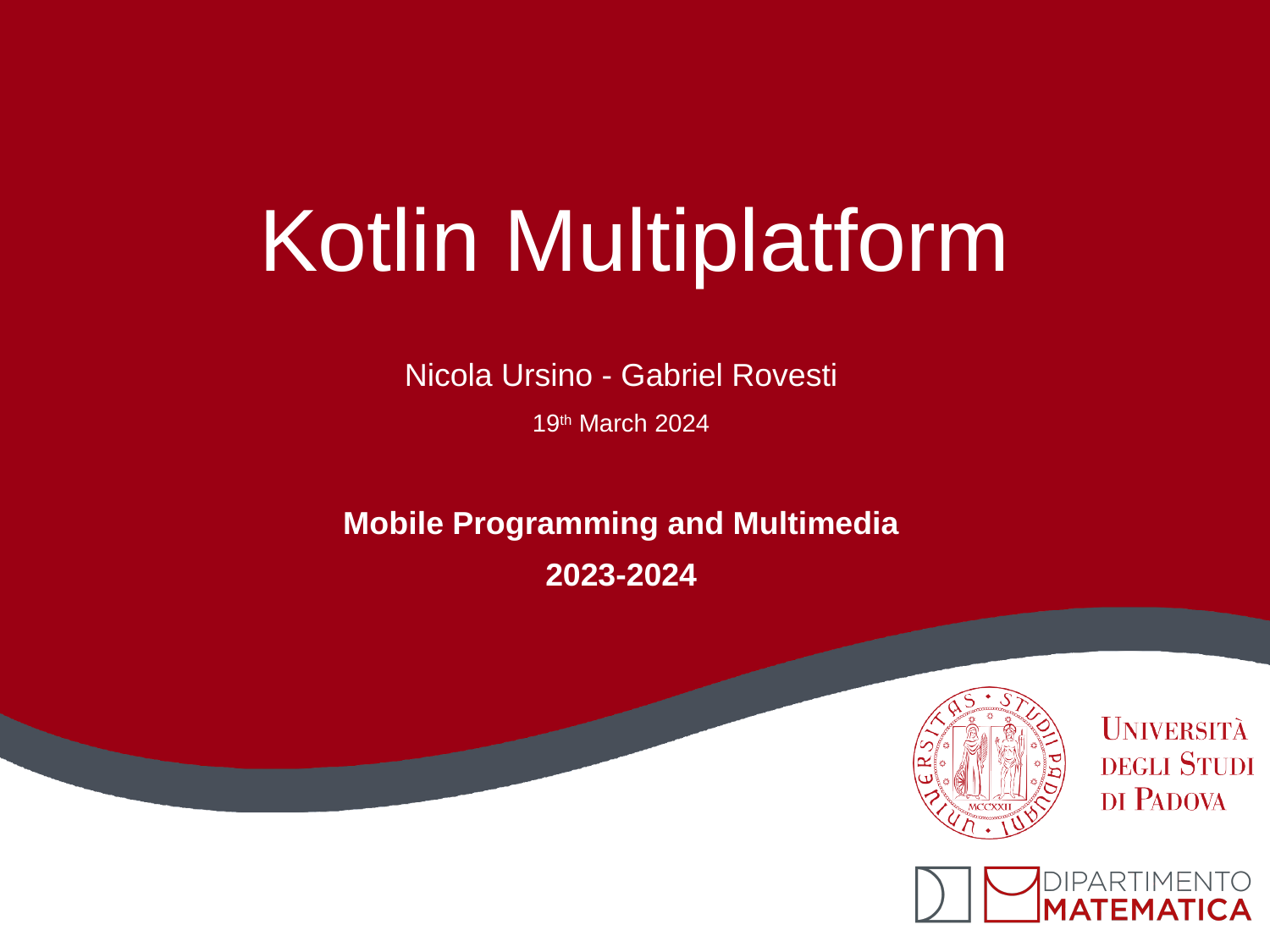

# Kotlin Multiplatform
Nicola Ursino - Gabriel Rovesti
19th March 2024

Mobile Programming and Multimedia
2023-2024